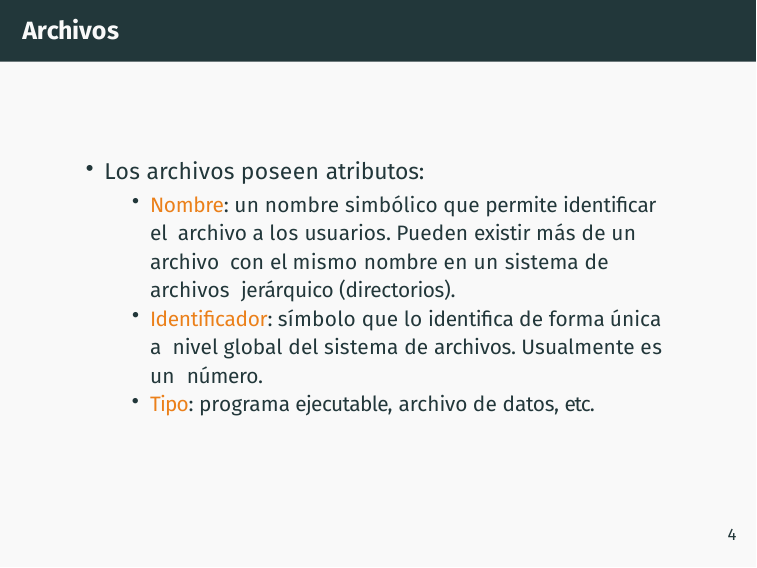

# Archivos
Los archivos poseen atributos:
Nombre: un nombre simbólico que permite identificar el  archivo a los usuarios. Pueden existir más de un archivo  con el mismo nombre en un sistema de archivos  jerárquico (directorios).
Identificador: símbolo que lo identifica de forma única a  nivel global del sistema de archivos. Usualmente es un  número.
Tipo: programa ejecutable, archivo de datos, etc.
4